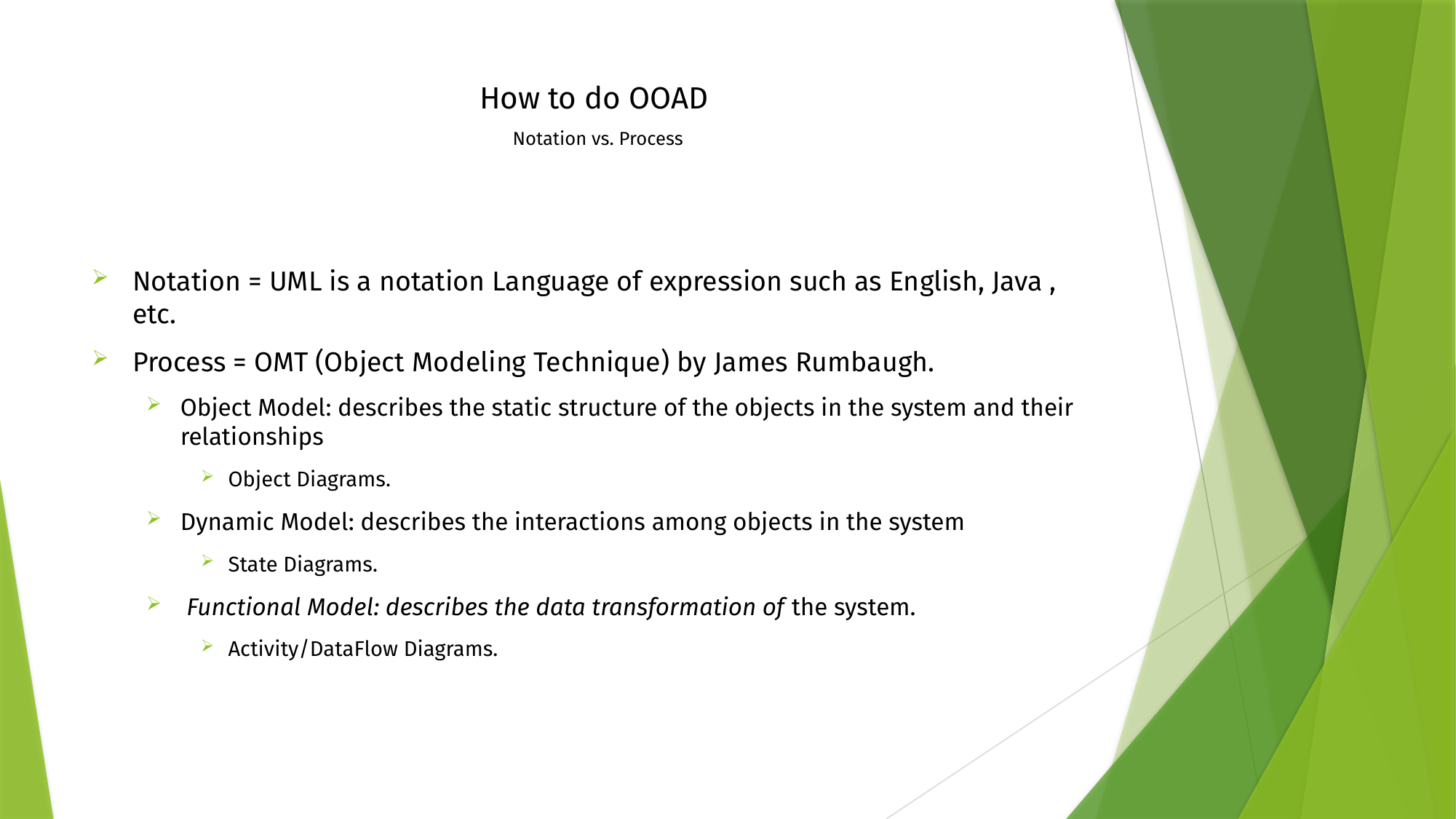

# How to do OOAD Notation vs. Process
Notation = UML is a notation Language of expression such as English, Java , etc.
Process = OMT (Object Modeling Technique) by James Rumbaugh.
Object Model: describes the static structure of the objects in the system and their relationships
Object Diagrams.
Dynamic Model: describes the interactions among objects in the system
State Diagrams.
 Functional Model: describes the data transformation of the system.
Activity/DataFlow Diagrams.